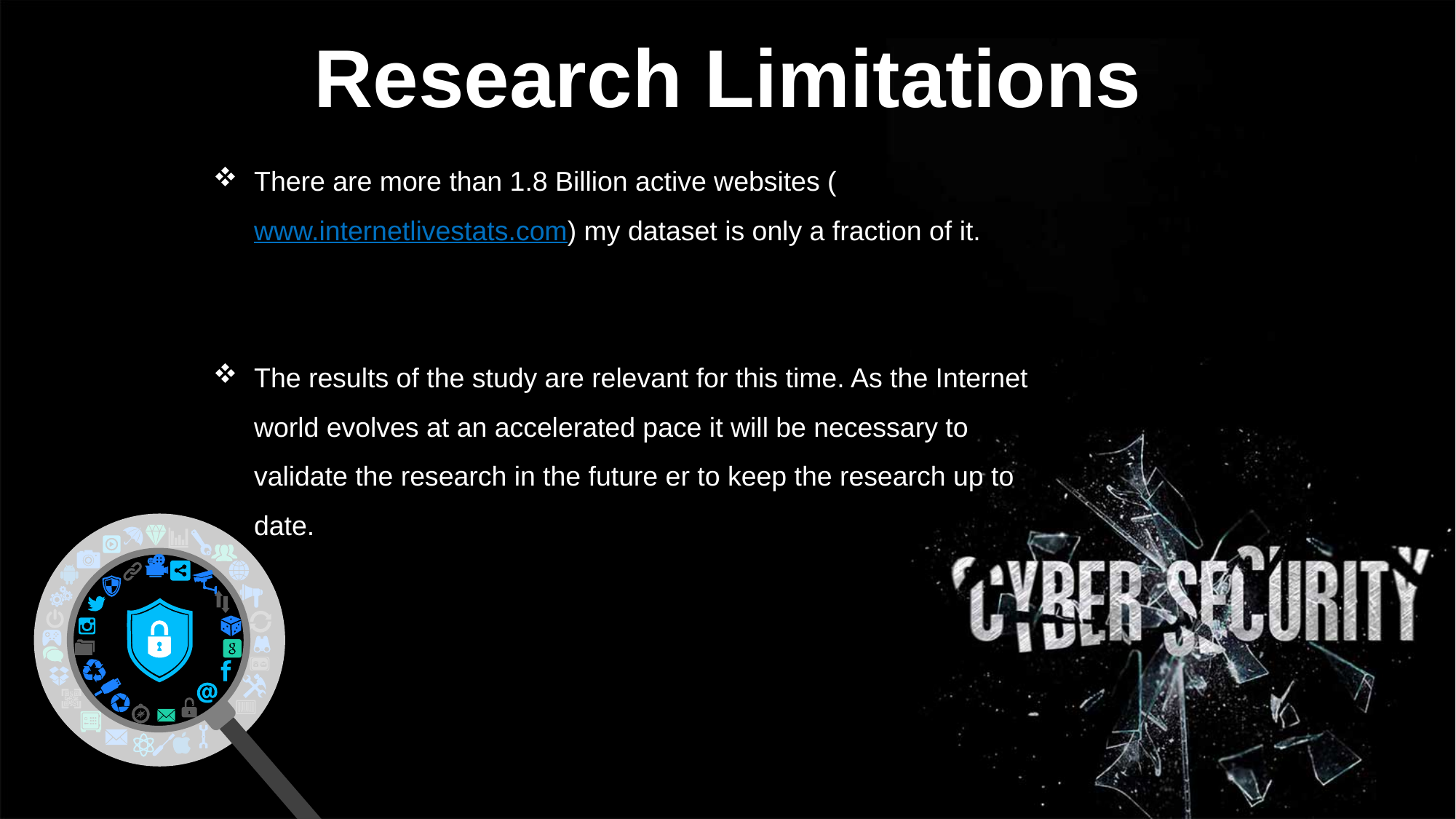

Research Limitations

There are more than 1.8 Billion active websites (www.internetlivestats.com) my dataset is only a fraction of it.

The results of the study are relevant for this time. As the Internet world evolves at an accelerated pace it will be necessary to validate the research in the future er to keep the research up to date.